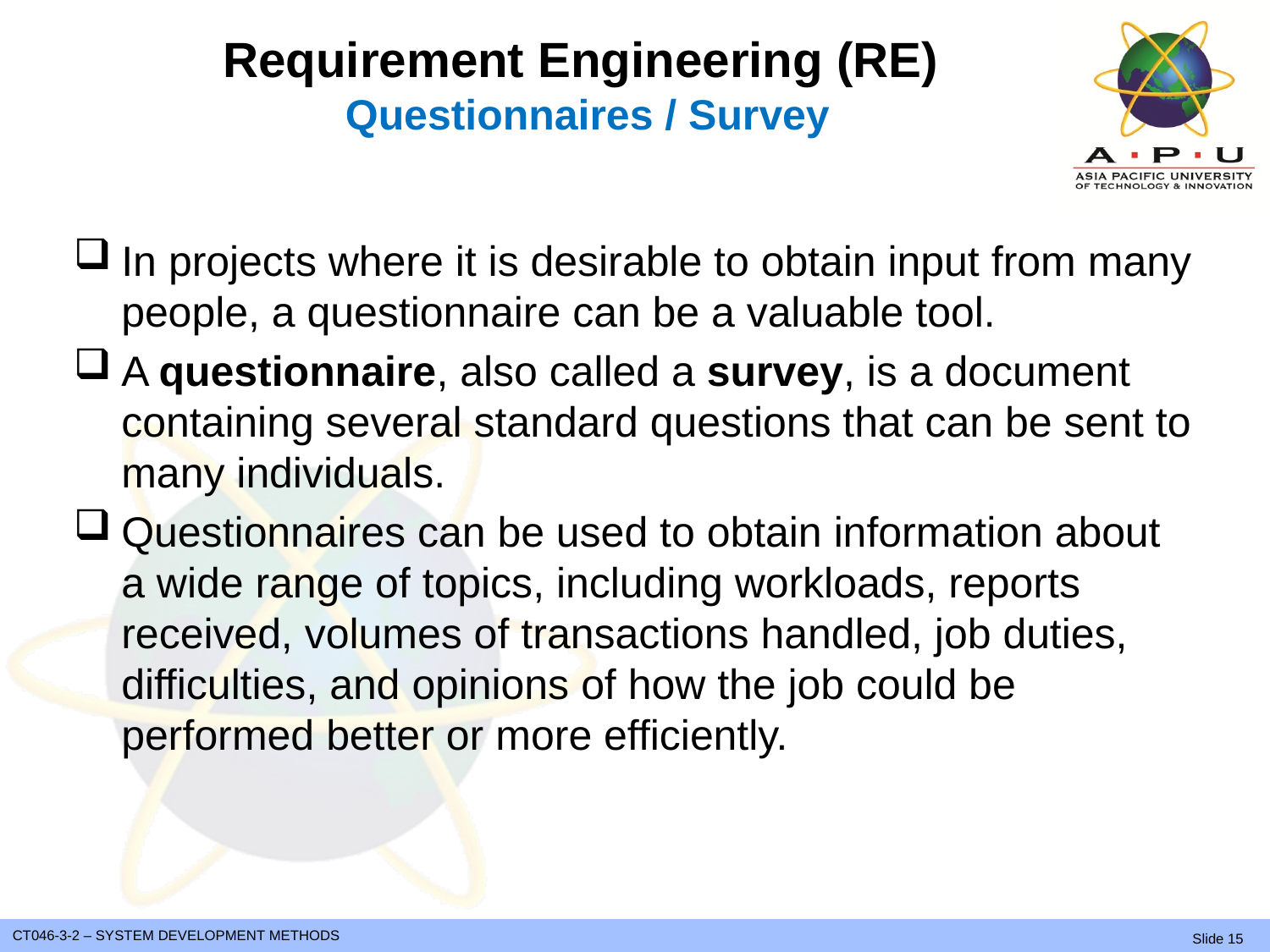

# Requirement Engineering (RE) Questionnaires / Survey
In projects where it is desirable to obtain input from many people, a questionnaire can be a valuable tool.
A questionnaire, also called a survey, is a document containing several standard questions that can be sent to many individuals.
Questionnaires can be used to obtain information about a wide range of topics, including workloads, reports received, volumes of transactions handled, job duties, difficulties, and opinions of how the job could be performed better or more efficiently.